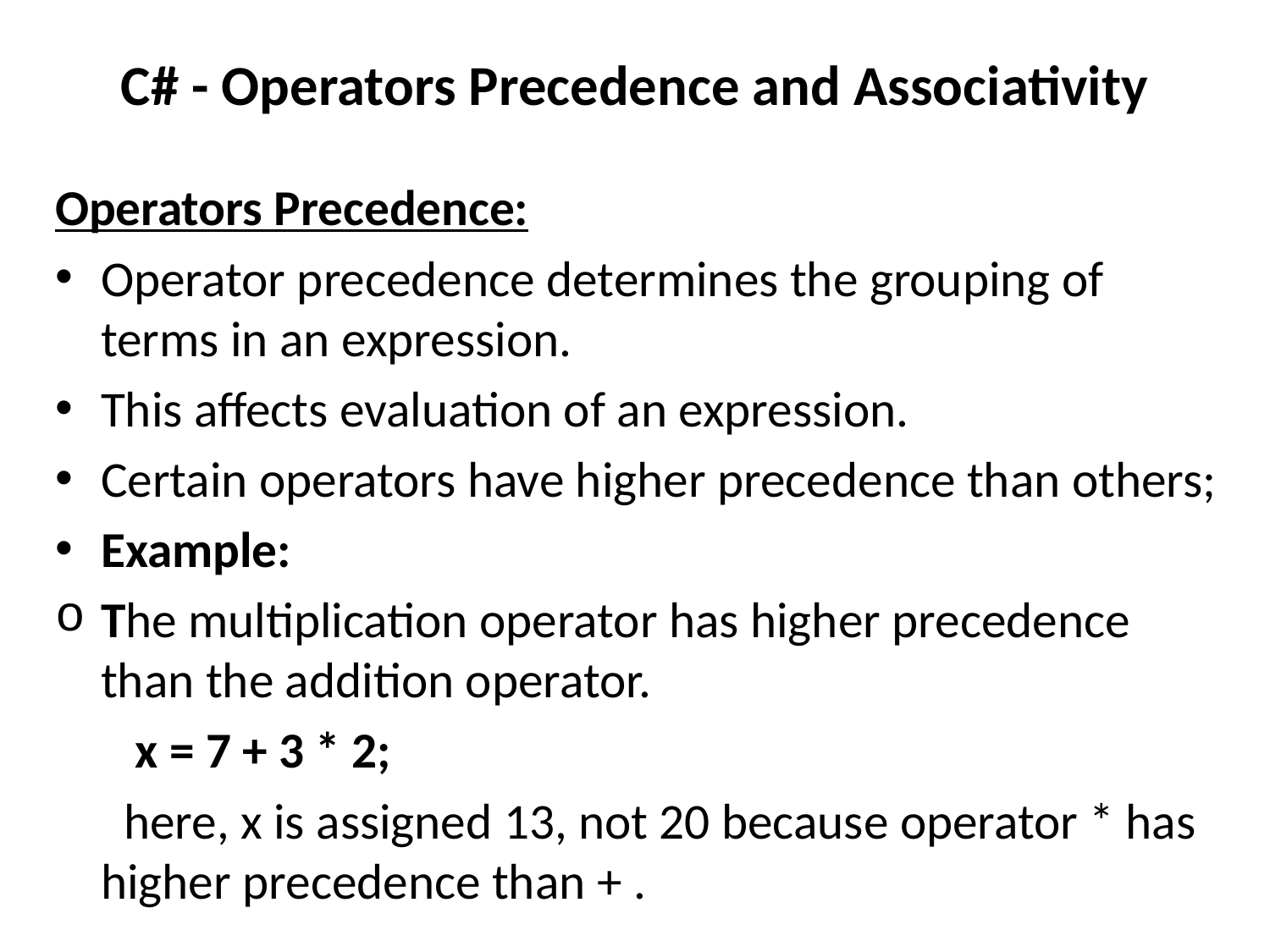

# C# - Operators Precedence and Associativity
Operators Precedence:
Operator precedence determines the grouping of terms in an expression.
This affects evaluation of an expression.
Certain operators have higher precedence than others;
Example:
The multiplication operator has higher precedence than the addition operator.
       x = 7 + 3 * 2;
      here, x is assigned 13, not 20 because operator * has higher precedence than + .